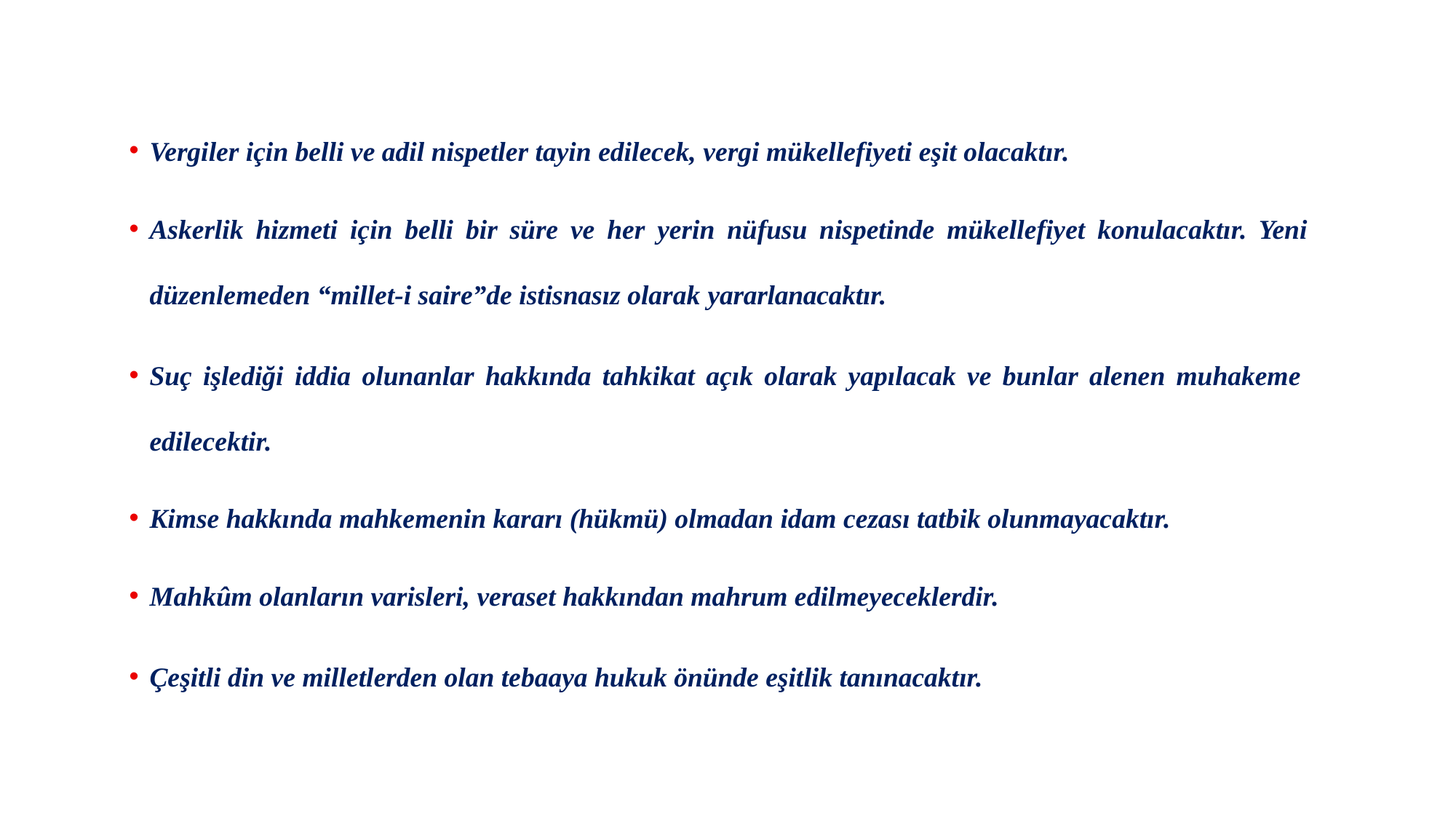

Vergiler için belli ve adil nispetler tayin edilecek, vergi mükellefiyeti eşit olacaktır.
Askerlik hizmeti için belli bir süre ve her yerin nüfusu nispetinde mükellefiyet konulacaktır. Yeni düzenlemeden “millet-i saire”de istisnasız olarak yararlanacaktır.
Suç işlediği iddia olunanlar hakkında tahkikat açık olarak yapılacak ve bunlar alenen muhakeme edilecektir.
Kimse hakkında mahkemenin kararı (hükmü) olmadan idam cezası tatbik olunmayacaktır.
Mahkûm olanların varisleri, veraset hakkından mahrum edilmeyeceklerdir.
Çeşitli din ve milletlerden olan tebaaya hukuk önünde eşitlik tanınacaktır.